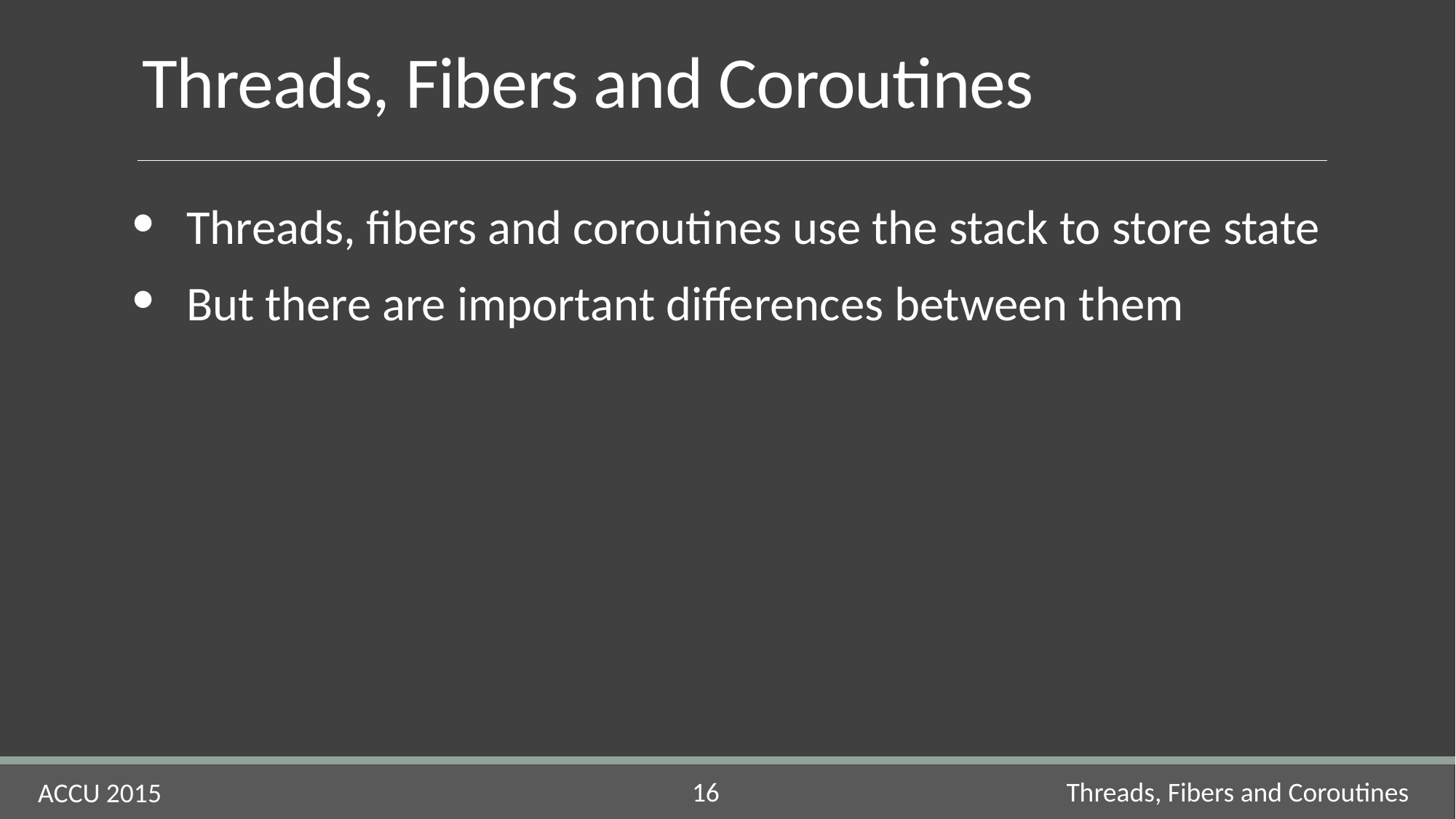

# Threads, Fibers and Coroutines
Threads, fibers and coroutines use the stack to store state
But there are important differences between them
Threads, Fibers and Coroutines